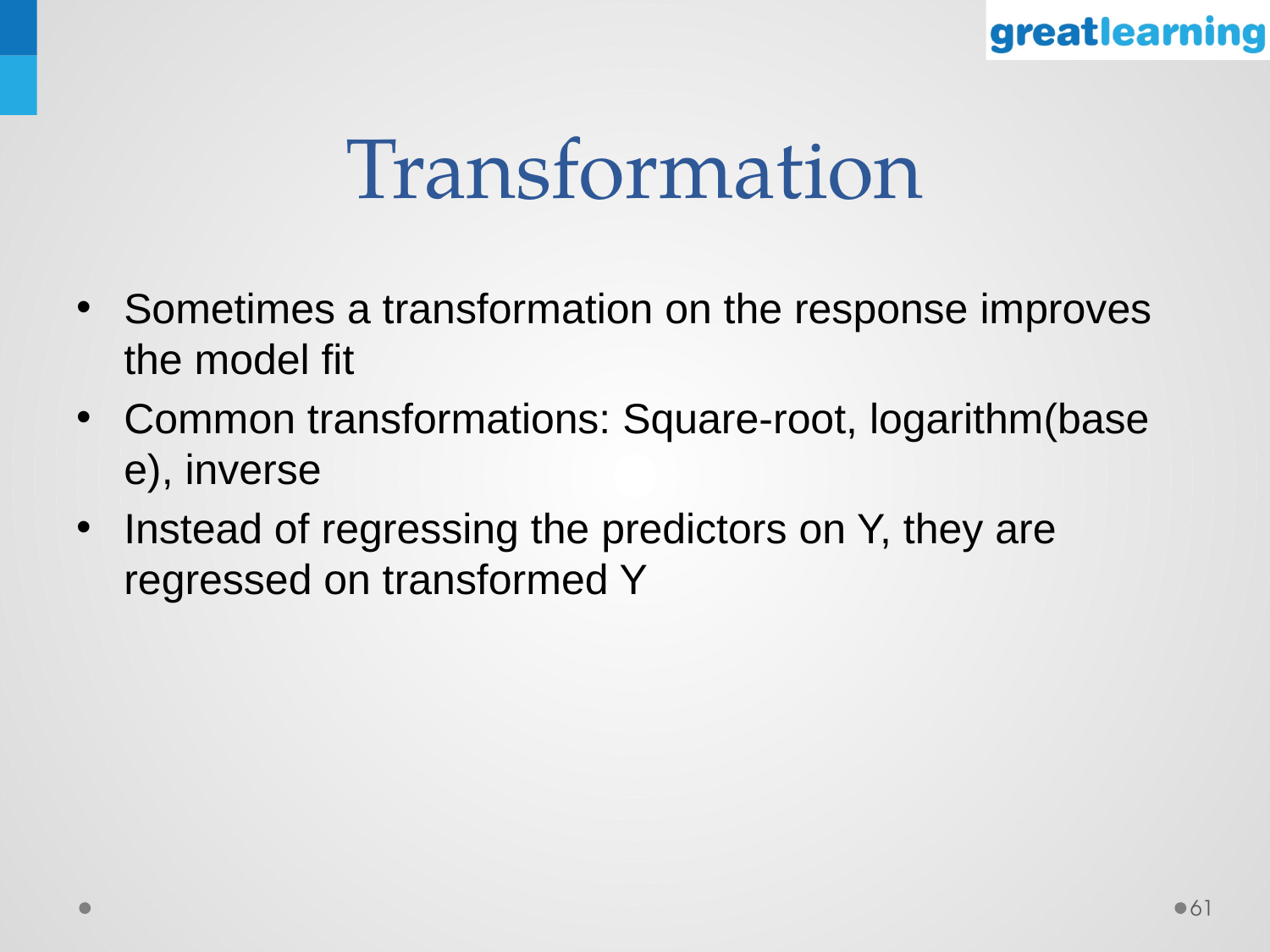

# Transformation
Sometimes a transformation on the response improves the model fit
Common transformations: Square-root, logarithm(base e), inverse
Instead of regressing the predictors on Y, they are regressed on transformed Y

61